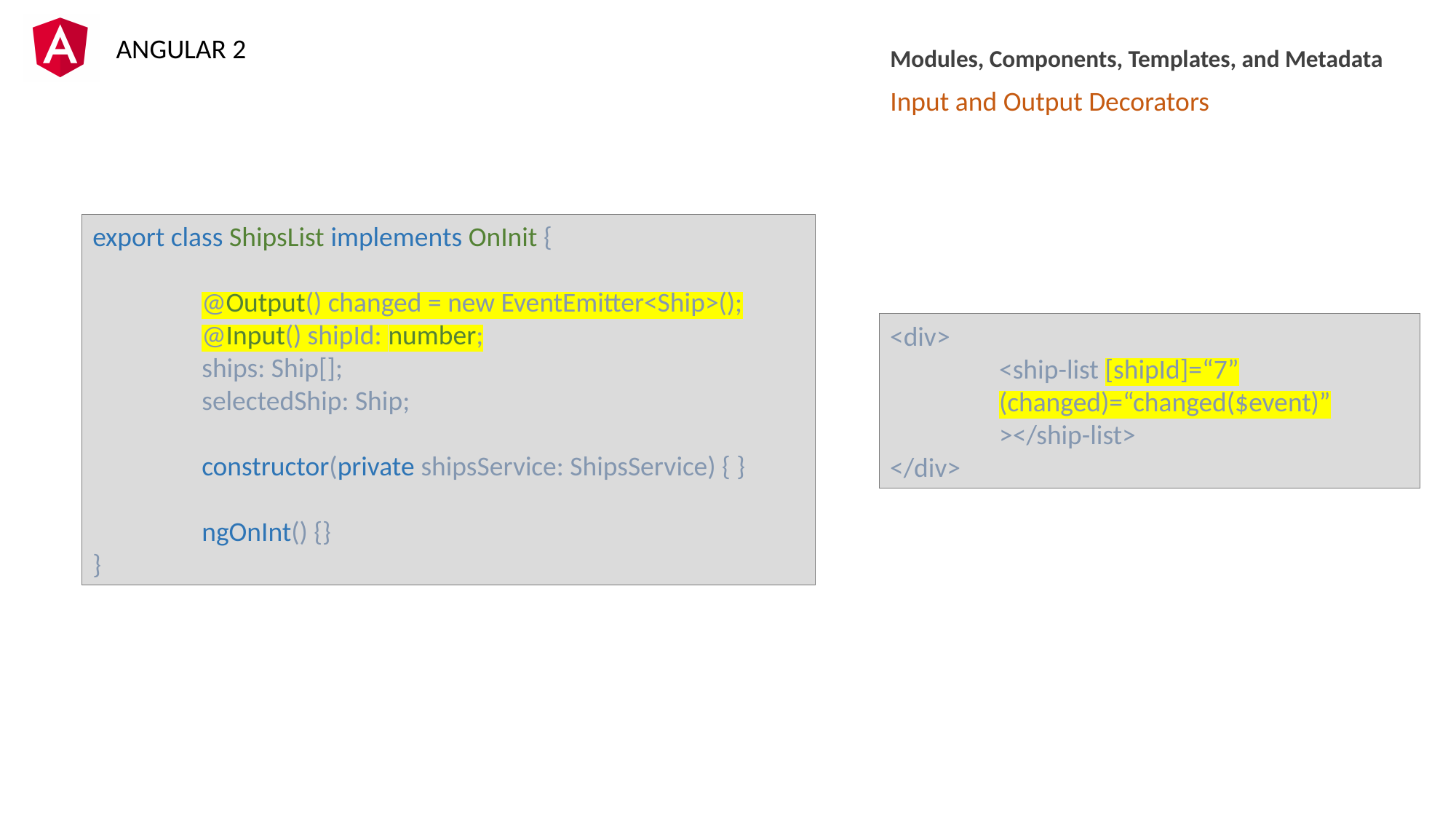

Modules, Components, Templates, and Metadata
Input and Output Decorators
export class ShipsList implements OnInit {

	@Output() changed = new EventEmitter<Ship>();
	@Input() shipId: number;
	ships: Ship[];
	selectedShip: Ship;

	constructor(private shipsService: ShipsService) { }

	ngOnInt() {}
}
<div>
	<ship-list [shipId]=“7”
	(changed)=“changed($event)”
	></ship-list>
</div>